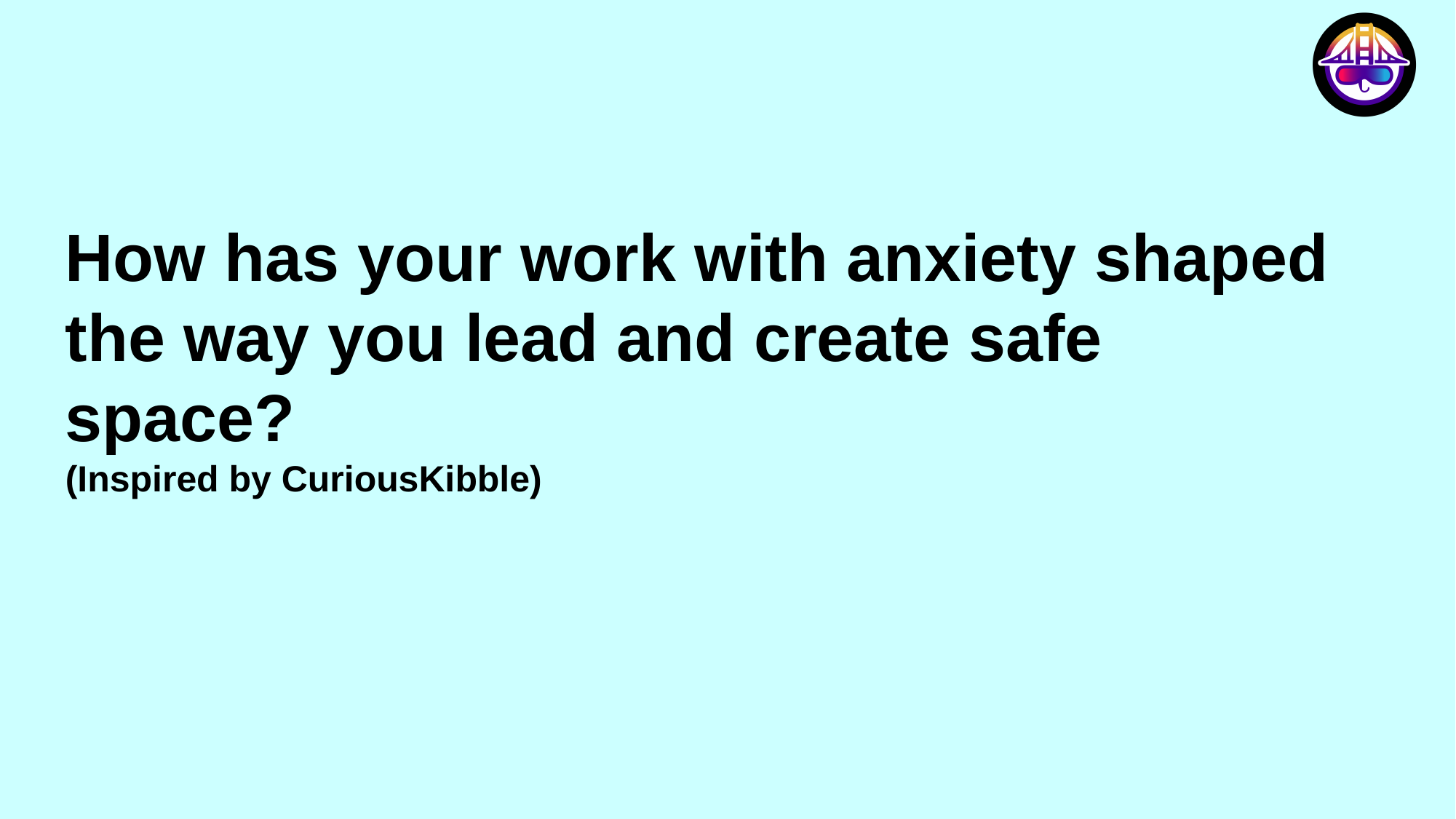

How has your work with anxiety shaped the way you lead and create safe space?
(Inspired by CuriousKibble)